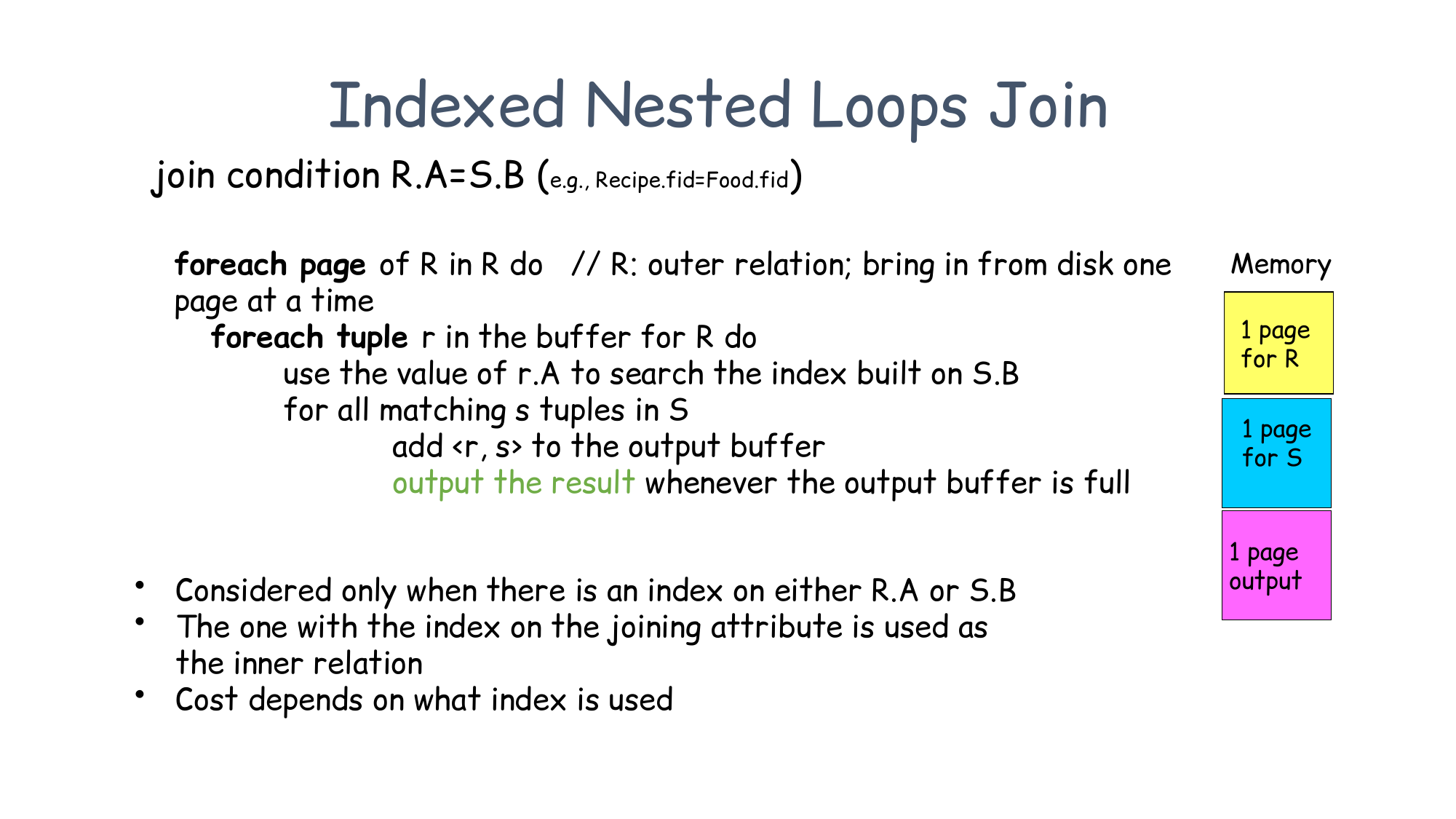

Indexed Nested Loops Join
join condition R.A=S.B (e.g., Recipe.fid=Food.fid)
foreach page of R in R do   // R: outer relation; bring in from disk one page at a time
    foreach tuple r in the buffer for R do
	use the value of r.A to search the index built on S.B
	for all matching s tuples in S
		add <r, s> to the output buffer
		output the result whenever the output buffer is full
Memory

1 page for R

1 page for S

1 page output
Considered only when there is an index on either R.A or S.B
The one with the index on the joining attribute is used as the inner relation
Cost depends on what index is used